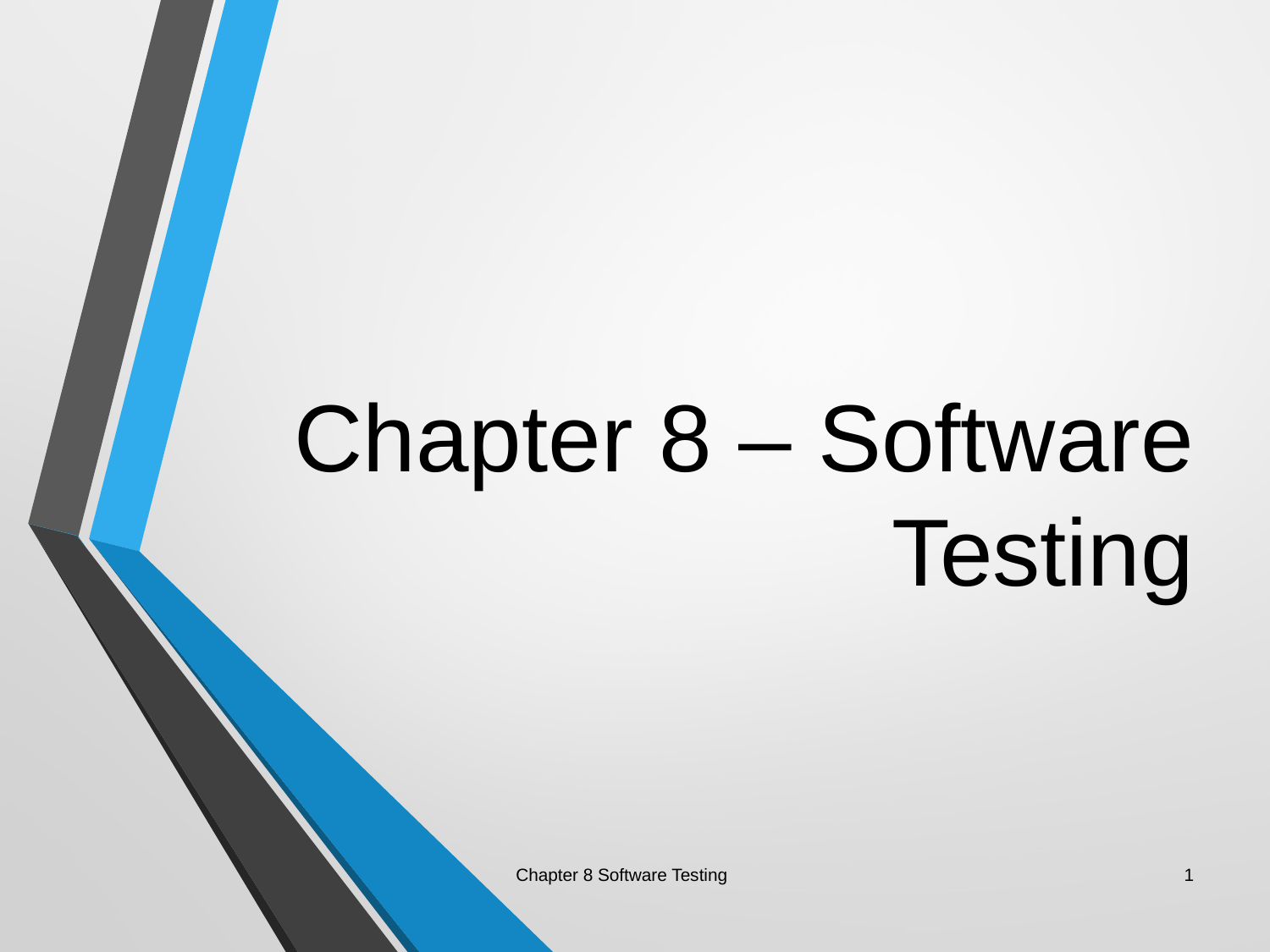

# Chapter 8 – Software Testing

Chapter 8 Software Testing
1